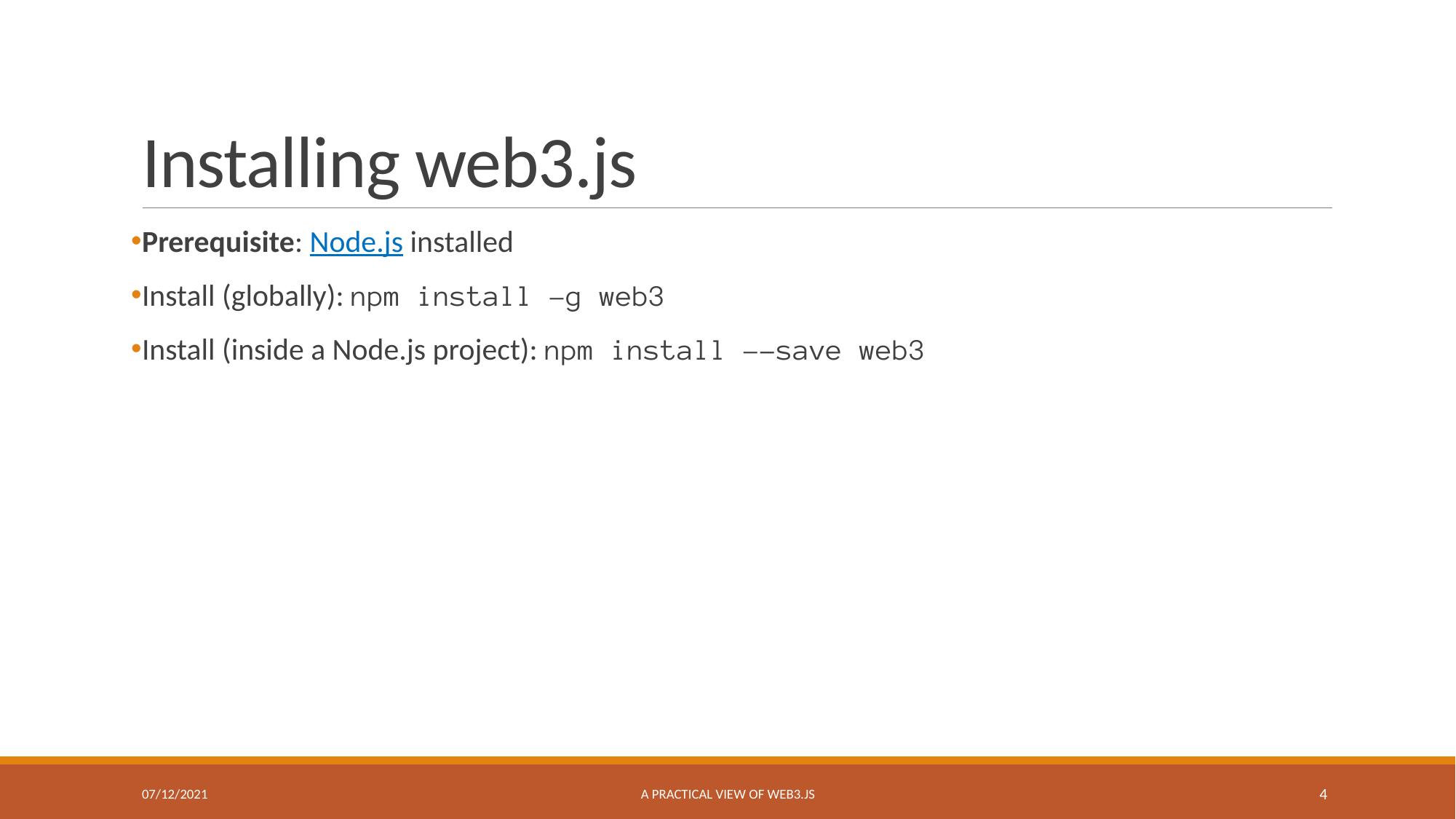

# Installing web3.js
Prerequisite: Node.js installed
Install (globally): npm install –g web3
Install (inside a Node.js project): npm install –-save web3

07/12/2021
A practical view of web3.js
4